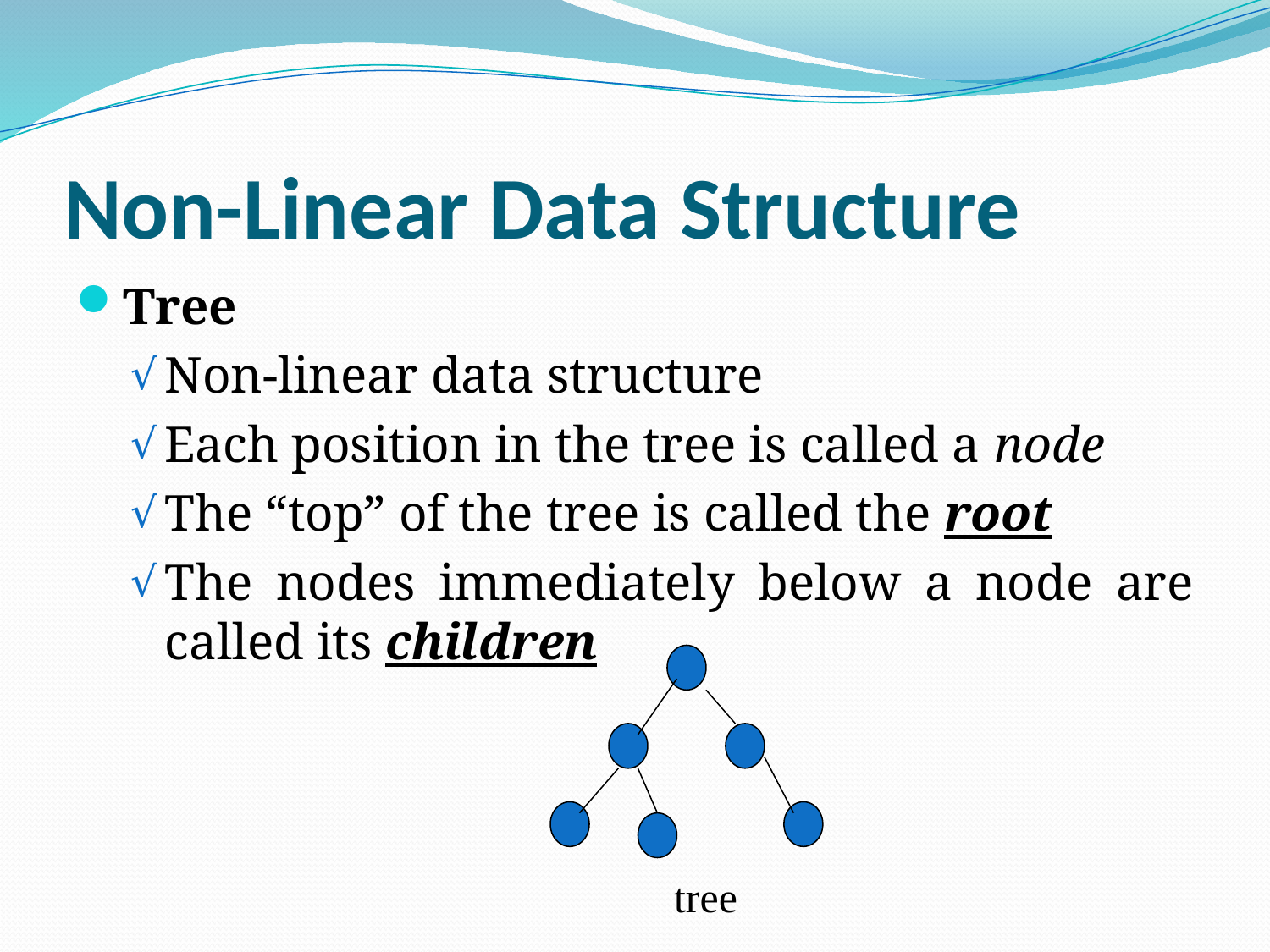

# Non-Linear Data Structure
Tree
Non-linear data structure
Each position in the tree is called a node
The “top” of the tree is called the root
The nodes immediately below a node are called its children

tree